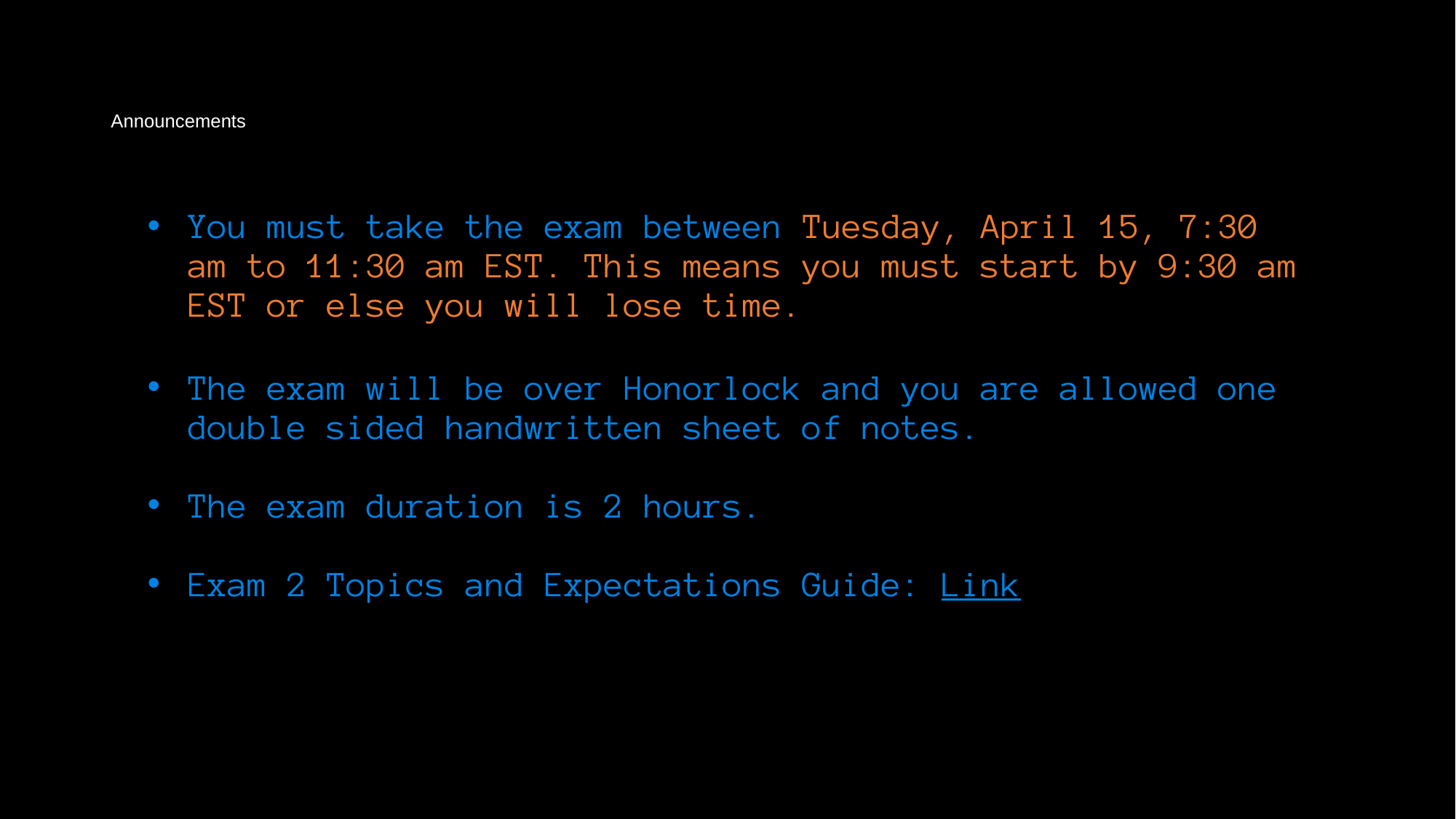

# Announcements
You must take the exam between Tuesday, April 15, 7:30 am to 11:30 am EST. This means you must start by 9:30 am EST or else you will lose time.

The exam will be over Honorlock and you are allowed one double sided handwritten sheet of notes.

The exam duration is 2 hours.

Exam 2 Topics and Expectations Guide: Link